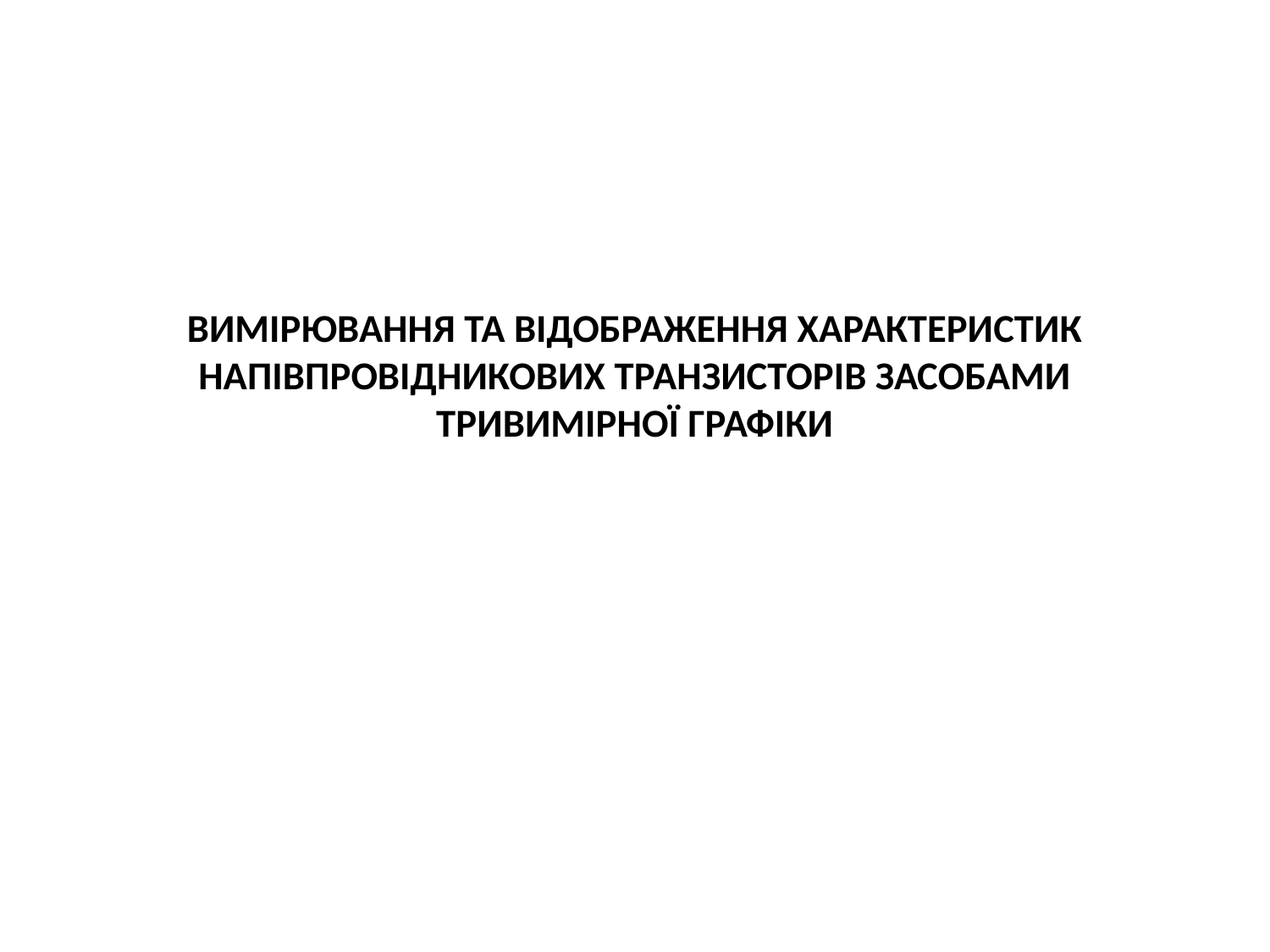

# Вимірювання та відображення характеристик напівпровідникових Транзисторів засобами тривимірної графіки